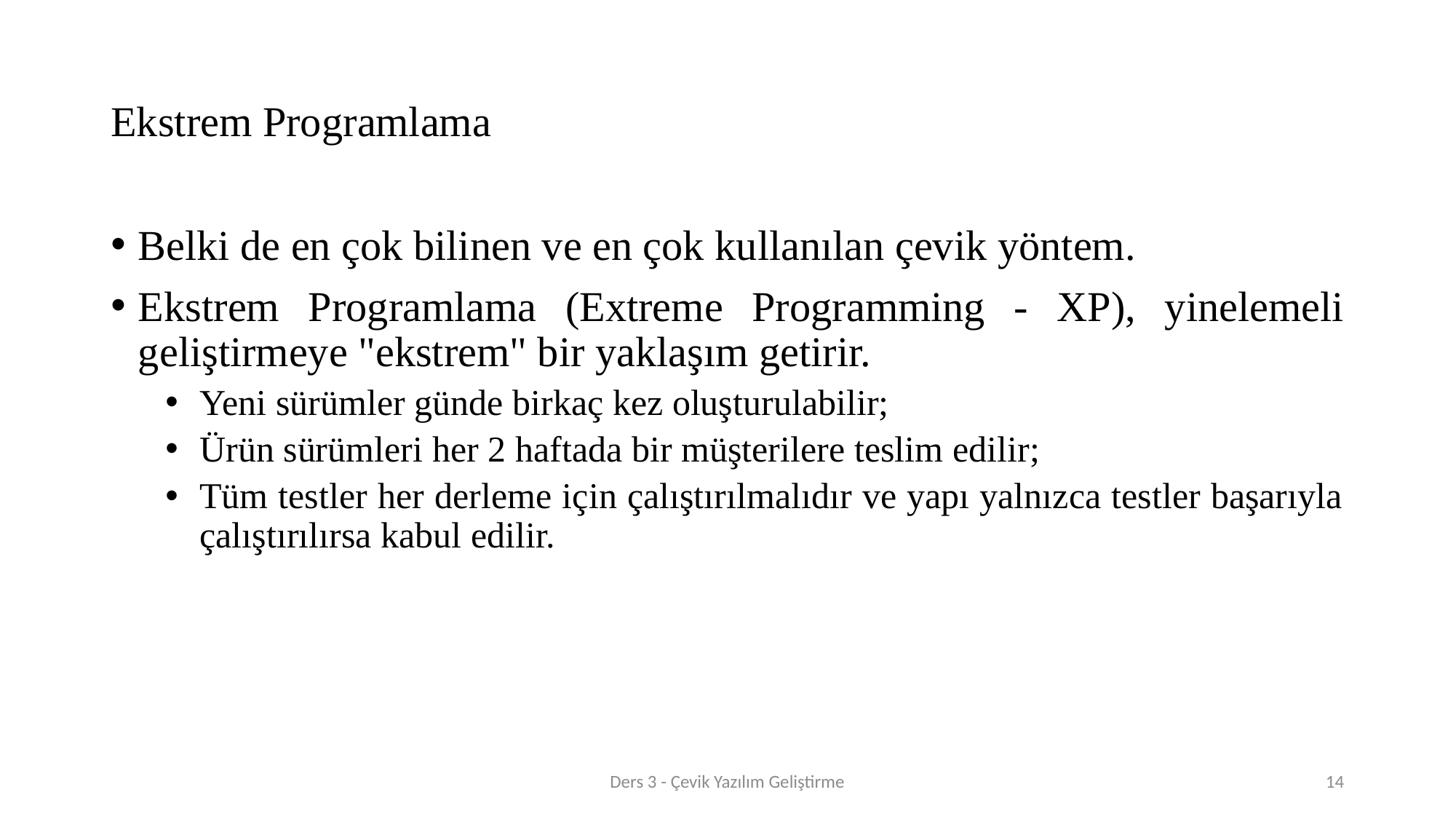

# Ekstrem Programlama
Belki de en çok bilinen ve en çok kullanılan çevik yöntem.
Ekstrem Programlama (Extreme Programming - XP), yinelemeli geliştirmeye "ekstrem" bir yaklaşım getirir.
Yeni sürümler günde birkaç kez oluşturulabilir;
Ürün sürümleri her 2 haftada bir müşterilere teslim edilir;
Tüm testler her derleme için çalıştırılmalıdır ve yapı yalnızca testler başarıyla çalıştırılırsa kabul edilir.
Ders 3 - Çevik Yazılım Geliştirme
14